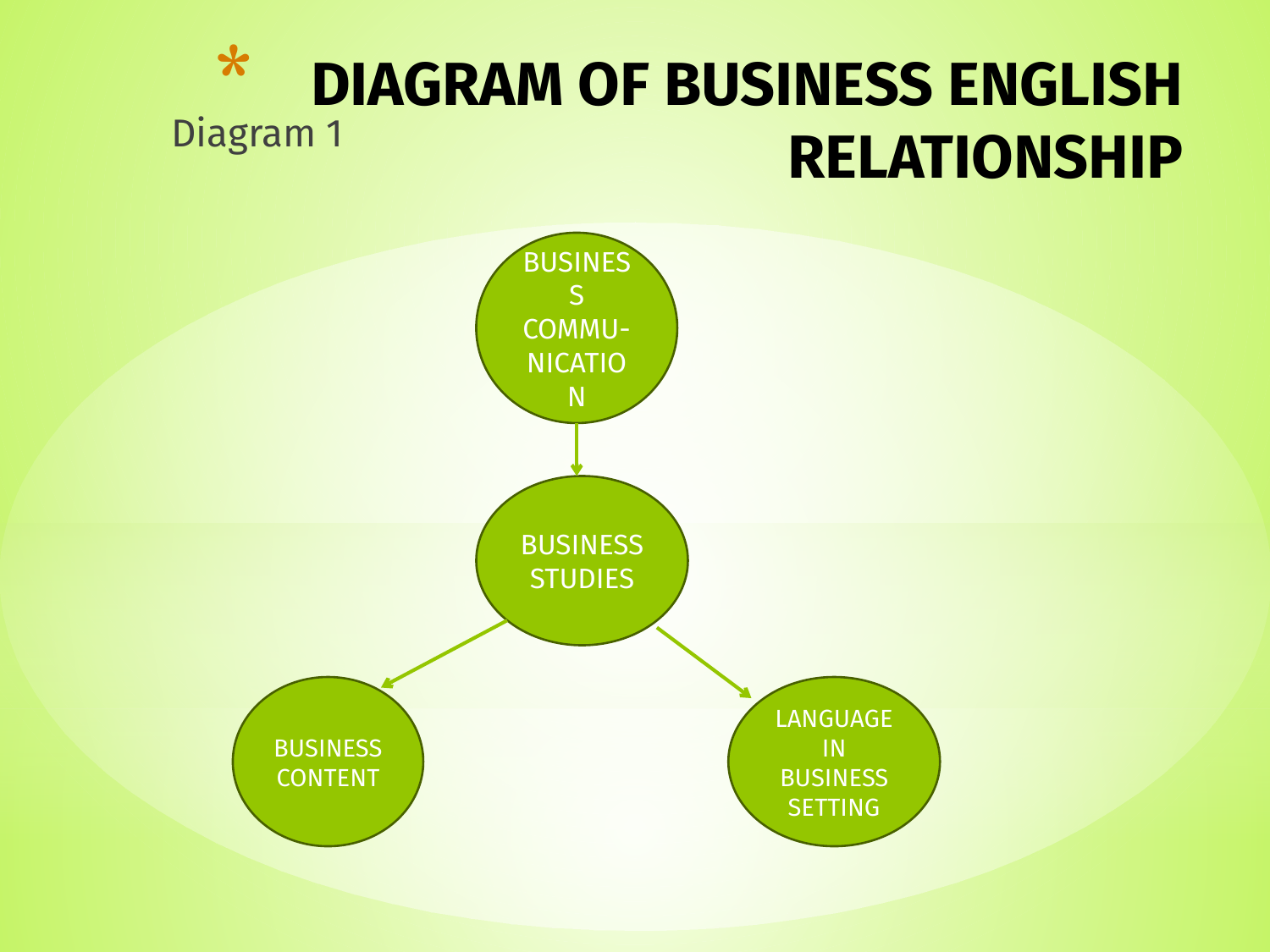

# DIAGRAM OF BUSINESS ENGLISH RELATIONSHIP
Diagram 1
BUSINESS COMMU-NICATION
BUSINESS STUDIES
BUSINESS CONTENT
LANGUAGE IN BUSINESS SETTING